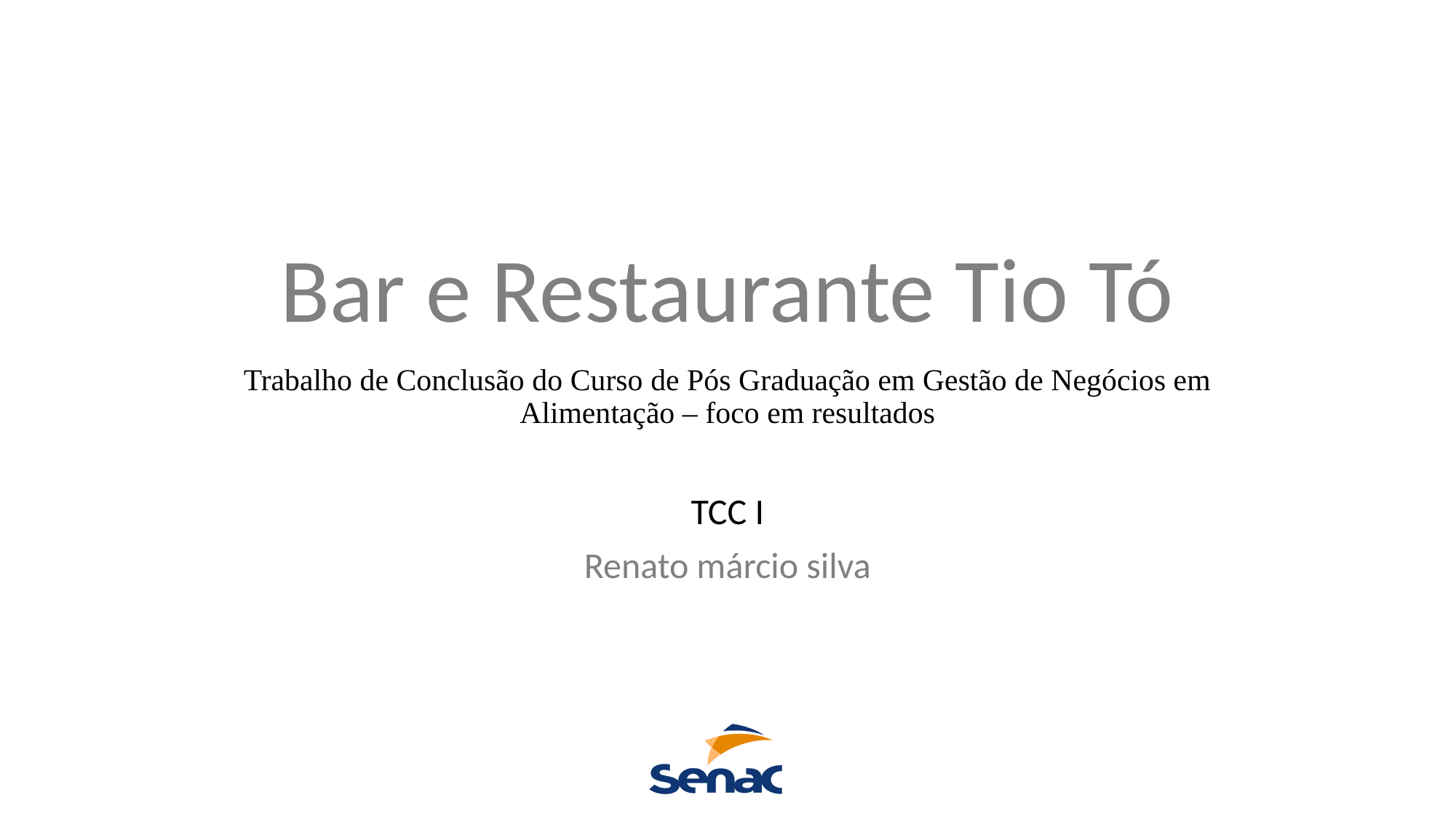

Bar e Restaurante Tio Tó
Trabalho de Conclusão do Curso de Pós Graduação em Gestão de Negócios em Alimentação – foco em resultados

TCC I
Renato márcio silva